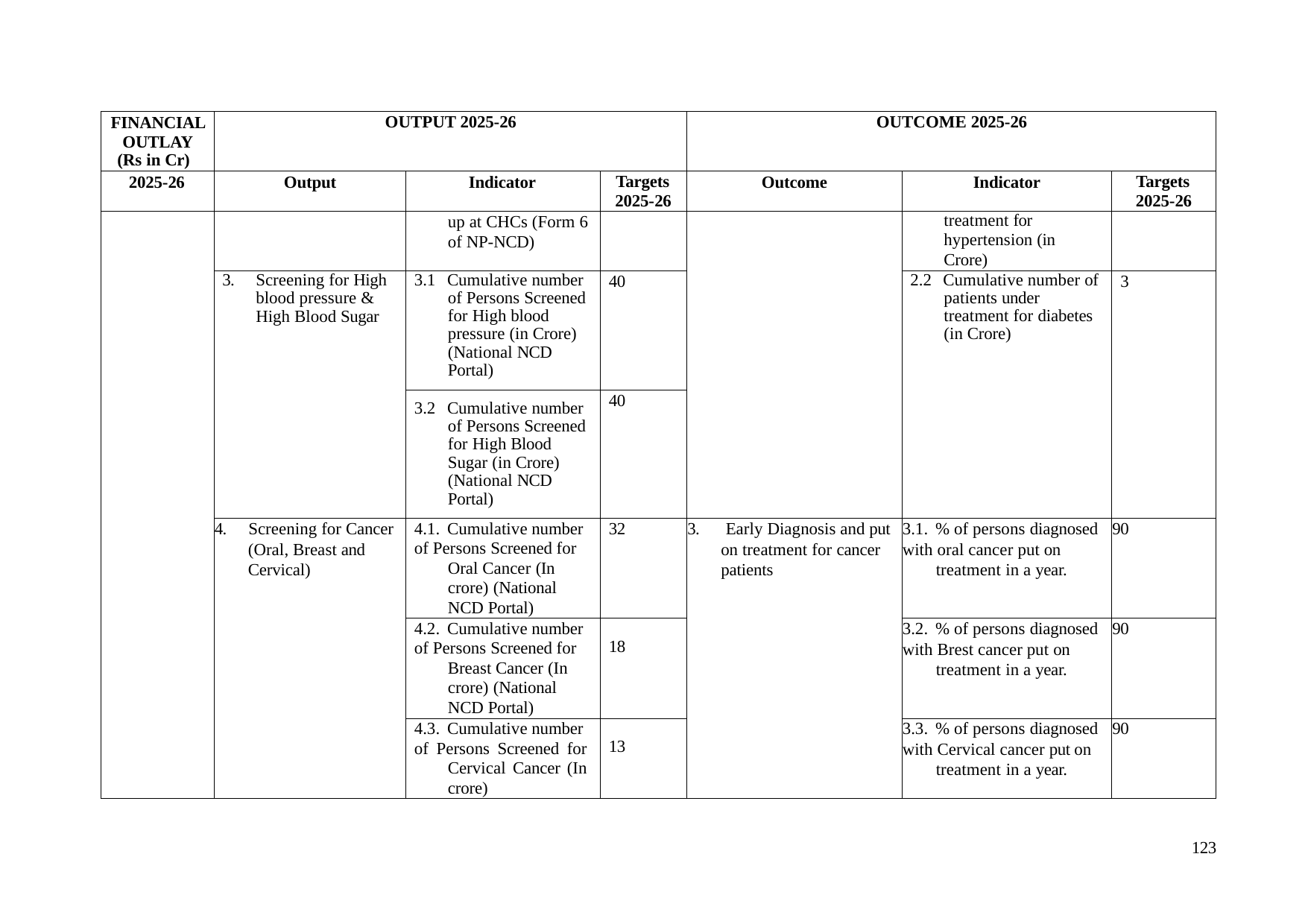

| FINANCIAL OUTLAY (Rs in Cr) | OUTPUT 2025-26 |  |  | OUTCOME 2025-26 |  |  |
| --- | --- | --- | --- | --- | --- | --- |
| 2025-26 | Output | Indicator | Targets 2025-26 | Outcome | Indicator | Targets 2025-26 |
|  |  | up at CHCs (Form 6 of NP-NCD) |  |  | treatment for hypertension (in Crore) |  |
|  | 3. Screening for High blood pressure & High Blood Sugar | 3.1 Cumulative number of Persons Screened for High blood pressure (in Crore) (National NCD Portal) | 40 |  | 2.2 Cumulative number of patients under treatment for diabetes (in Crore) | 3 |
|  |  | 3.2 Cumulative number of Persons Screened for High Blood Sugar (in Crore) (National NCD Portal) | 40 |  |  |  |
|  | 4. Screening for Cancer (Oral, Breast and Cervical) | 4.1. Cumulative number of Persons Screened for Oral Cancer (In crore) (National NCD Portal) | 32 | 3. Early Diagnosis and put on treatment for cancer patients | 3.1. % of persons diagnosed with oral cancer put on treatment in a year. | 90 |
|  |  | 4.2. Cumulative number of Persons Screened for Breast Cancer (In crore) (National NCD Portal) | 18 |  | 3.2. % of persons diagnosed with Brest cancer put on treatment in a year. | 90 |
|  |  | 4.3. Cumulative number of Persons Screened for Cervical Cancer (In crore) | 13 |  | 3.3. % of persons diagnosed with Cervical cancer put on treatment in a year. | 90 |
123